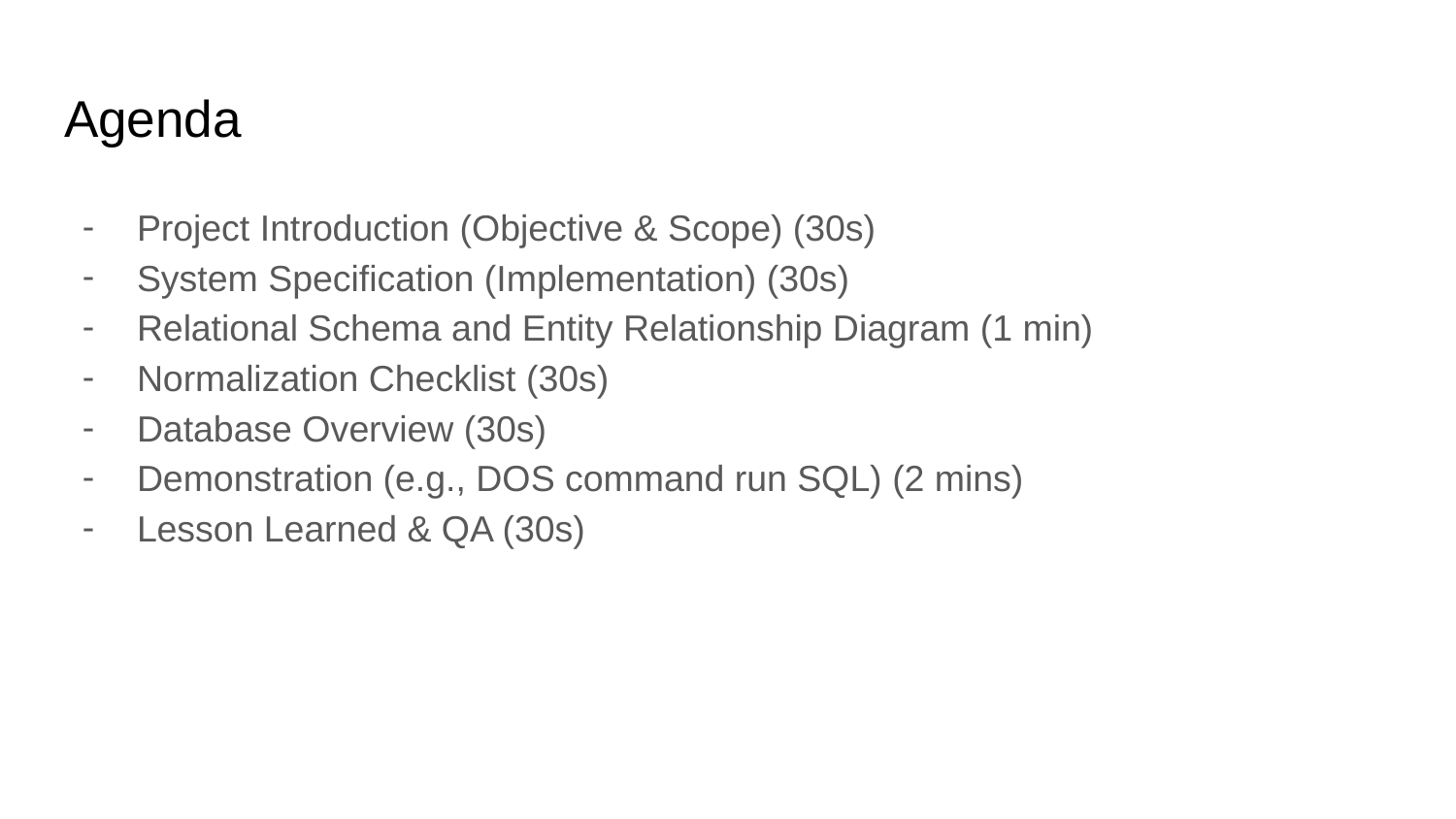

# Agenda
Project Introduction (Objective & Scope) (30s)
System Specification (Implementation) (30s)
Relational Schema and Entity Relationship Diagram (1 min)
Normalization Checklist (30s)
Database Overview (30s)
Demonstration (e.g., DOS command run SQL) (2 mins)
Lesson Learned & QA (30s)